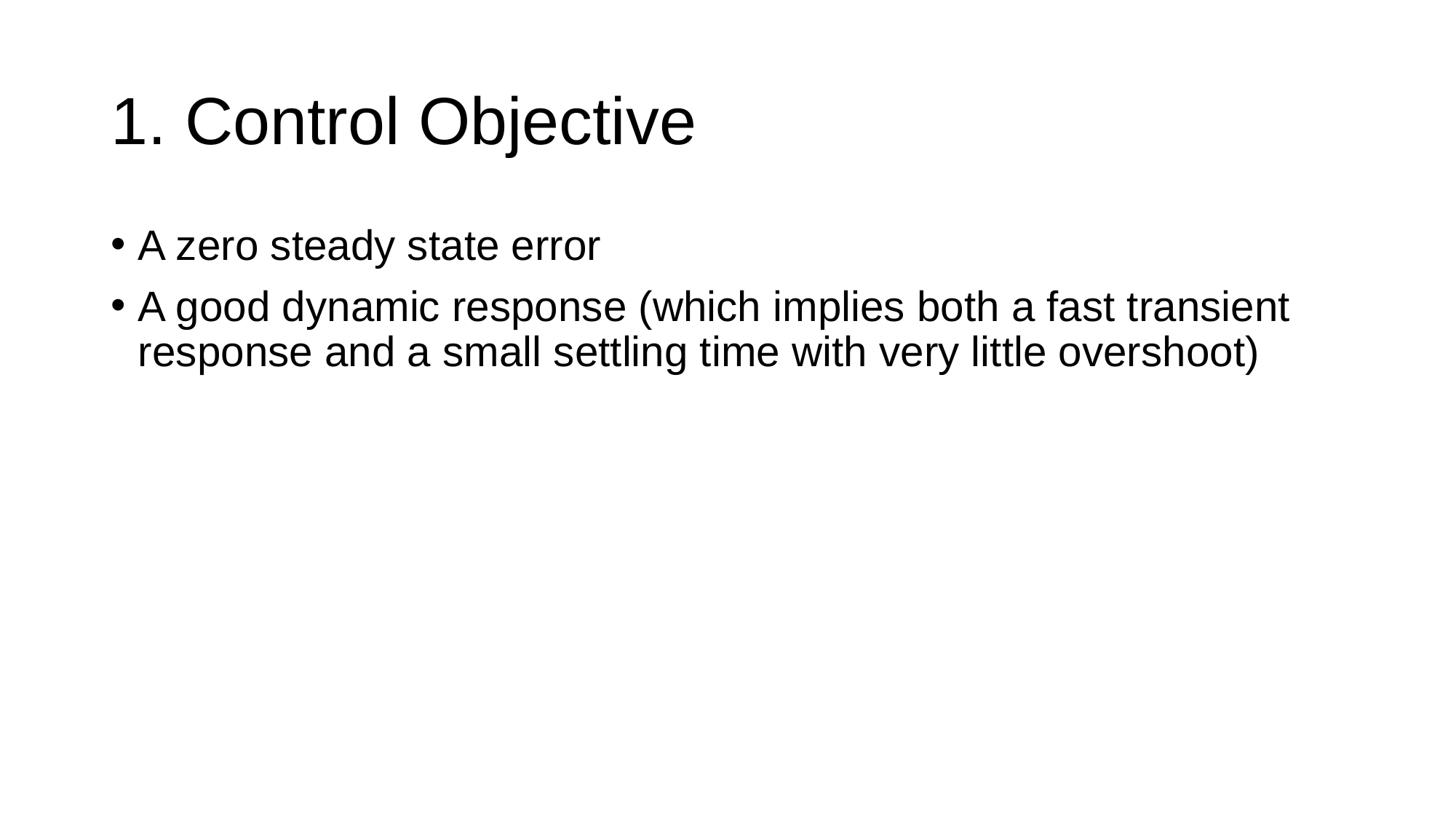

# 1. Control Objective
A zero steady state error
A good dynamic response (which implies both a fast transient response and a small settling time with very little overshoot)